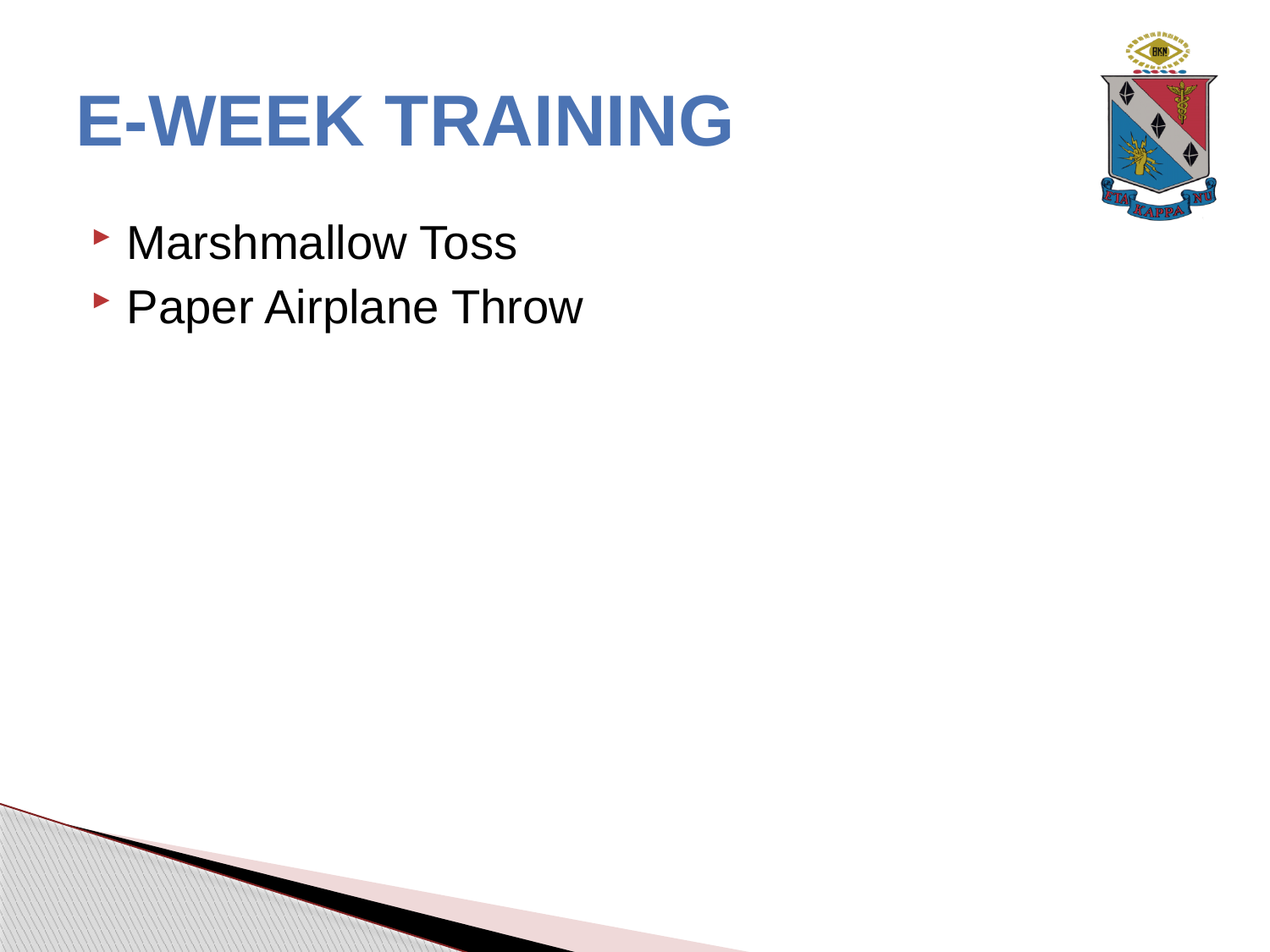

# E-WEEK TRAINING
Marshmallow Toss
Paper Airplane Throw